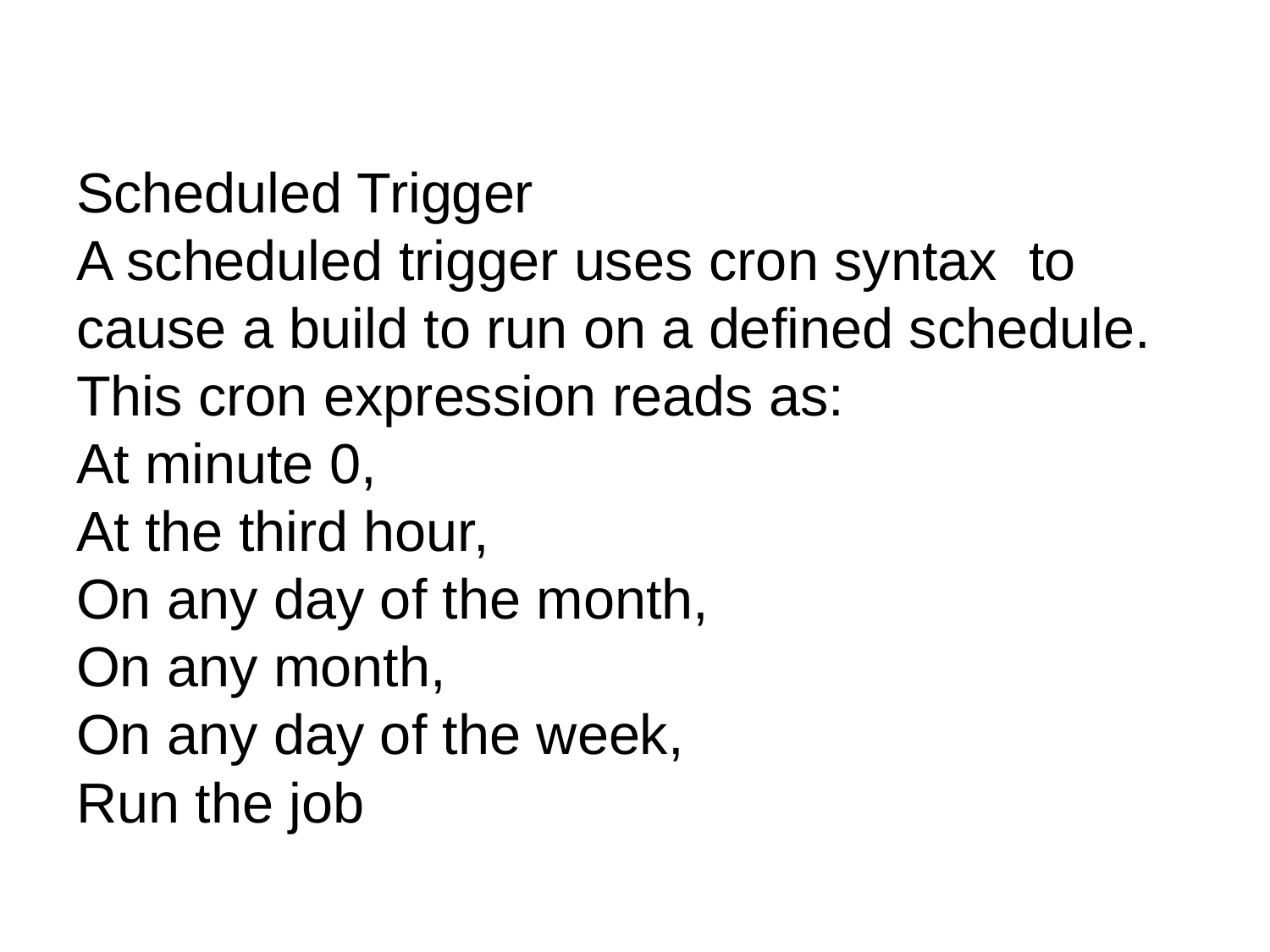

# Scheduled Trigger A scheduled trigger uses cron syntax  to cause a build to run on a defined schedule. This cron expression reads as: At minute 0, At the third hour, On any day of the month, On any month, On any day of the week, Run the job